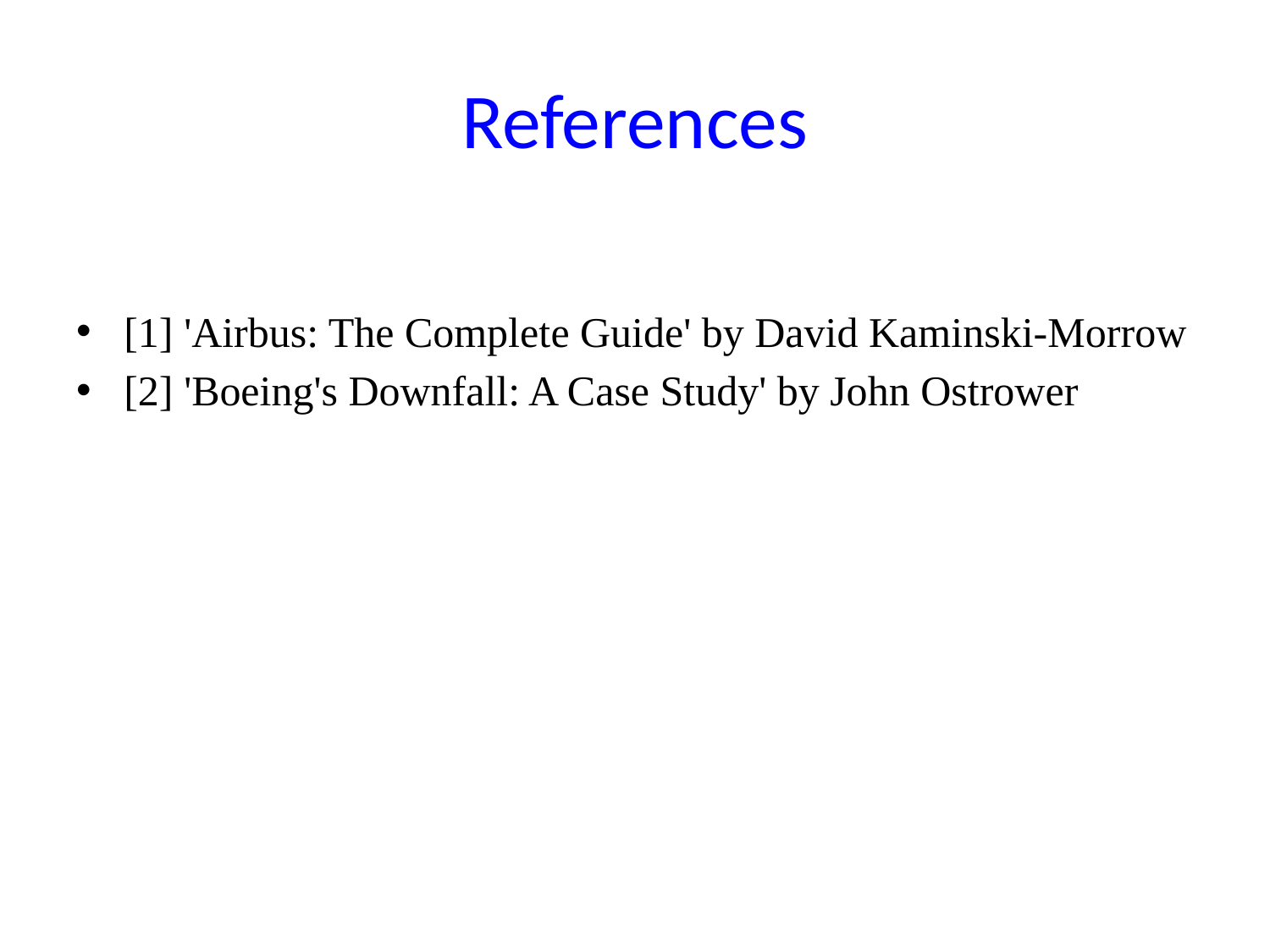

# References

[1] 'Airbus: The Complete Guide' by David Kaminski-Morrow
[2] 'Boeing's Downfall: A Case Study' by John Ostrower